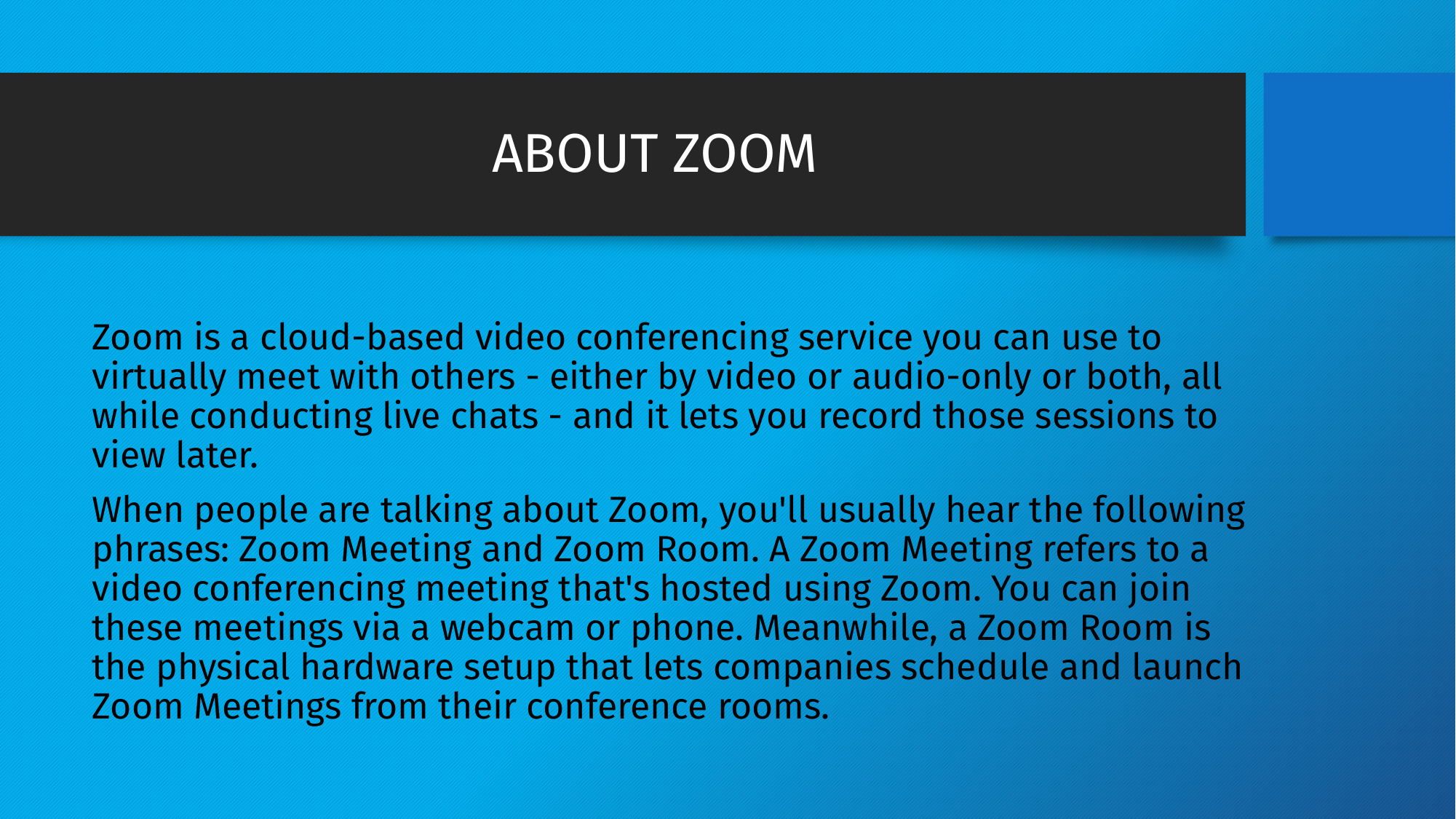

# ABOUT ZOOM
Zoom is a cloud-based video conferencing service you can use to virtually meet with others - either by video or audio-only or both, all while conducting live chats - and it lets you record those sessions to view later.
When people are talking about Zoom, you'll usually hear the following phrases: Zoom Meeting and Zoom Room. A Zoom Meeting refers to a video conferencing meeting that's hosted using Zoom. You can join these meetings via a webcam or phone. Meanwhile, a Zoom Room is the physical hardware setup that lets companies schedule and launch Zoom Meetings from their conference rooms.